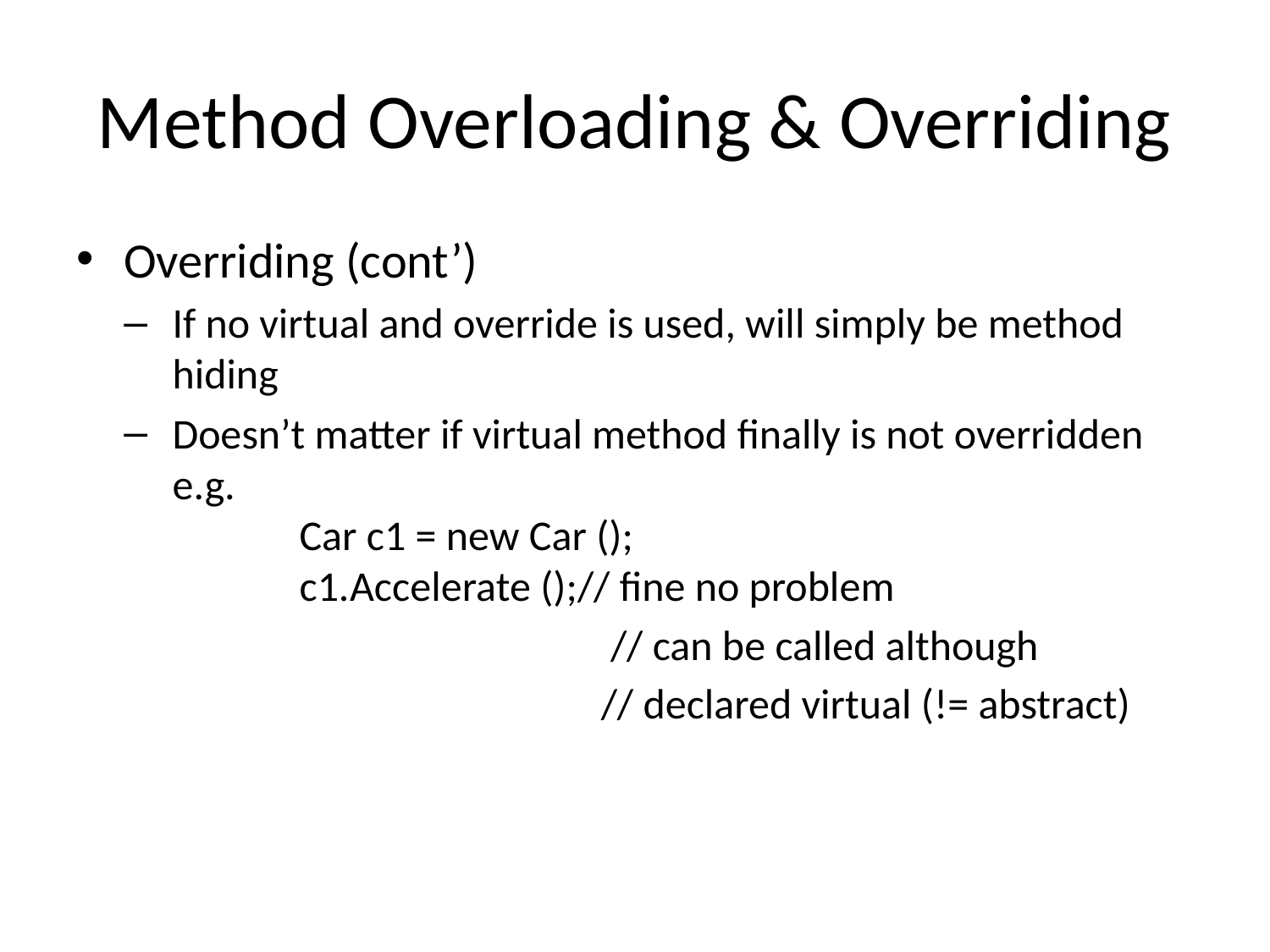

# Method Overloading & Overriding
Overriding (cont’)
If no virtual and override is used, will simply be method hiding
Doesn’t matter if virtual method finally is not overridden
e.g.
	Car c1 = new Car ();
	c1.Accelerate ();// fine no problem
				      // can be called although
				     // declared virtual (!= abstract)